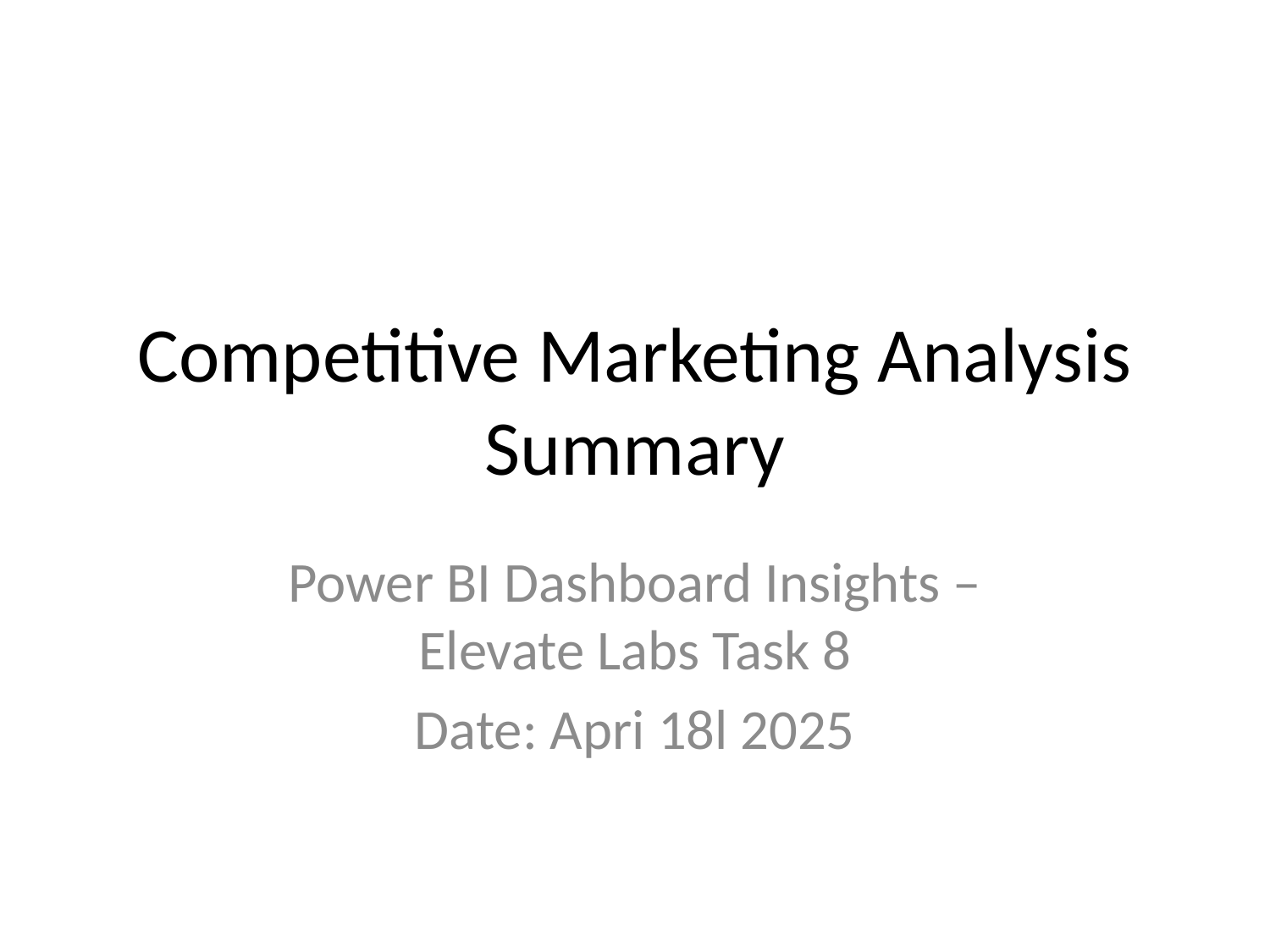

# Competitive Marketing Analysis Summary
Power BI Dashboard Insights – Elevate Labs Task 8
Date: Apri 18l 2025